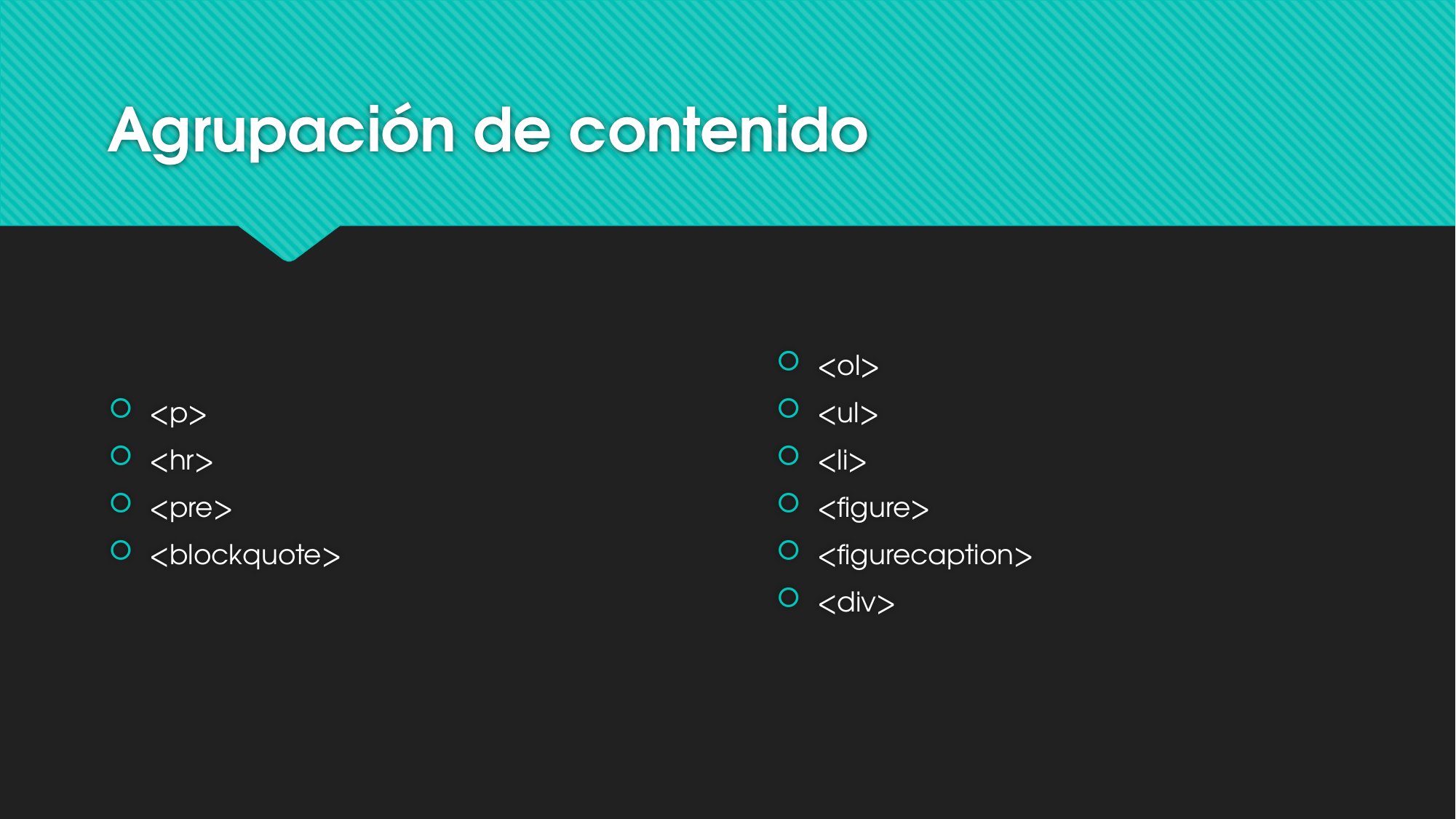

# Agrupación de contenido
<p>
<hr>
<pre>
<blockquote>
<ol>
<ul>
<li>
<figure>
<figurecaption>
<div>